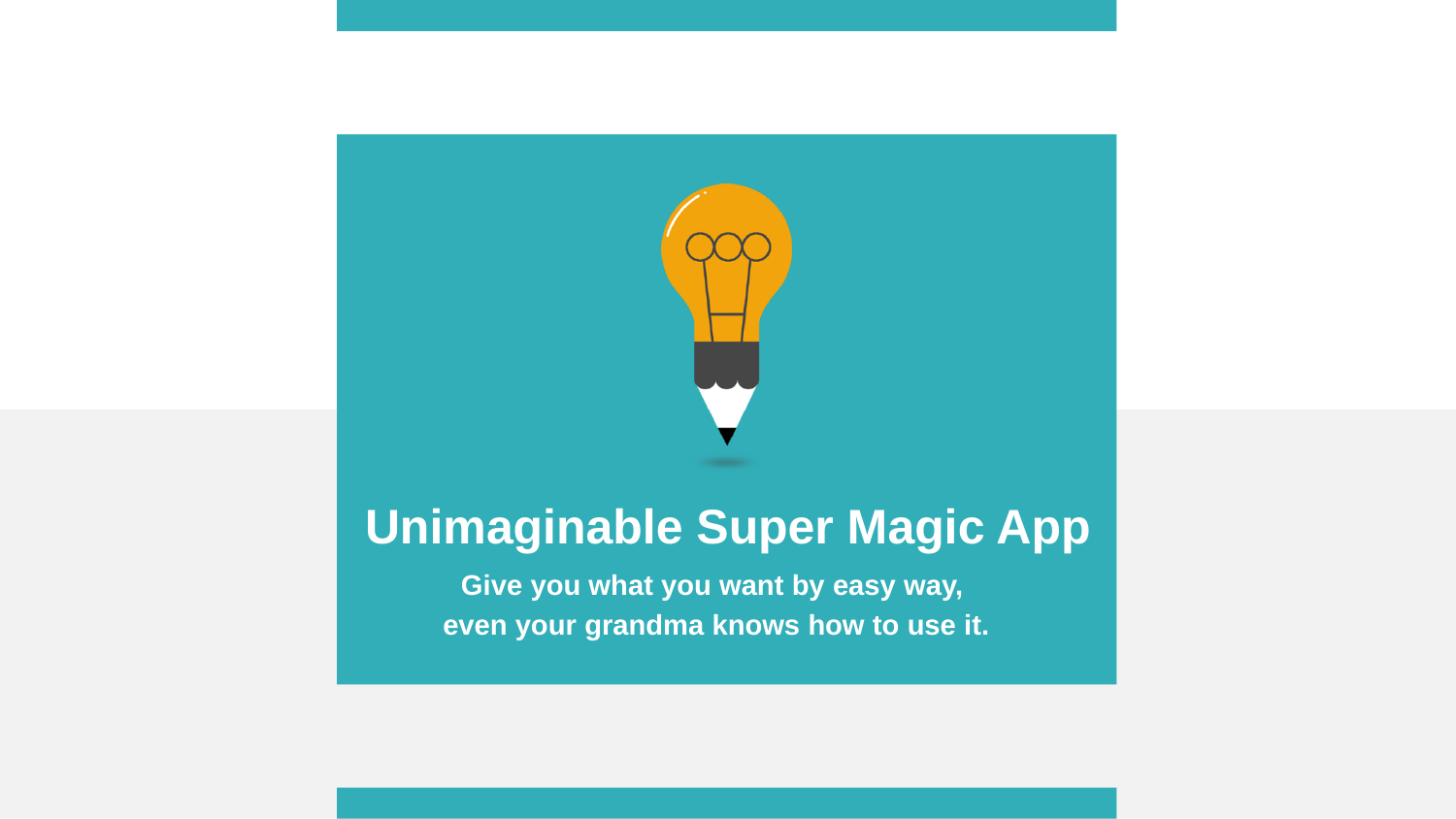

Unimaginable Super Magic App
Give you what you want by easy way,
even your grandma knows how to use it.